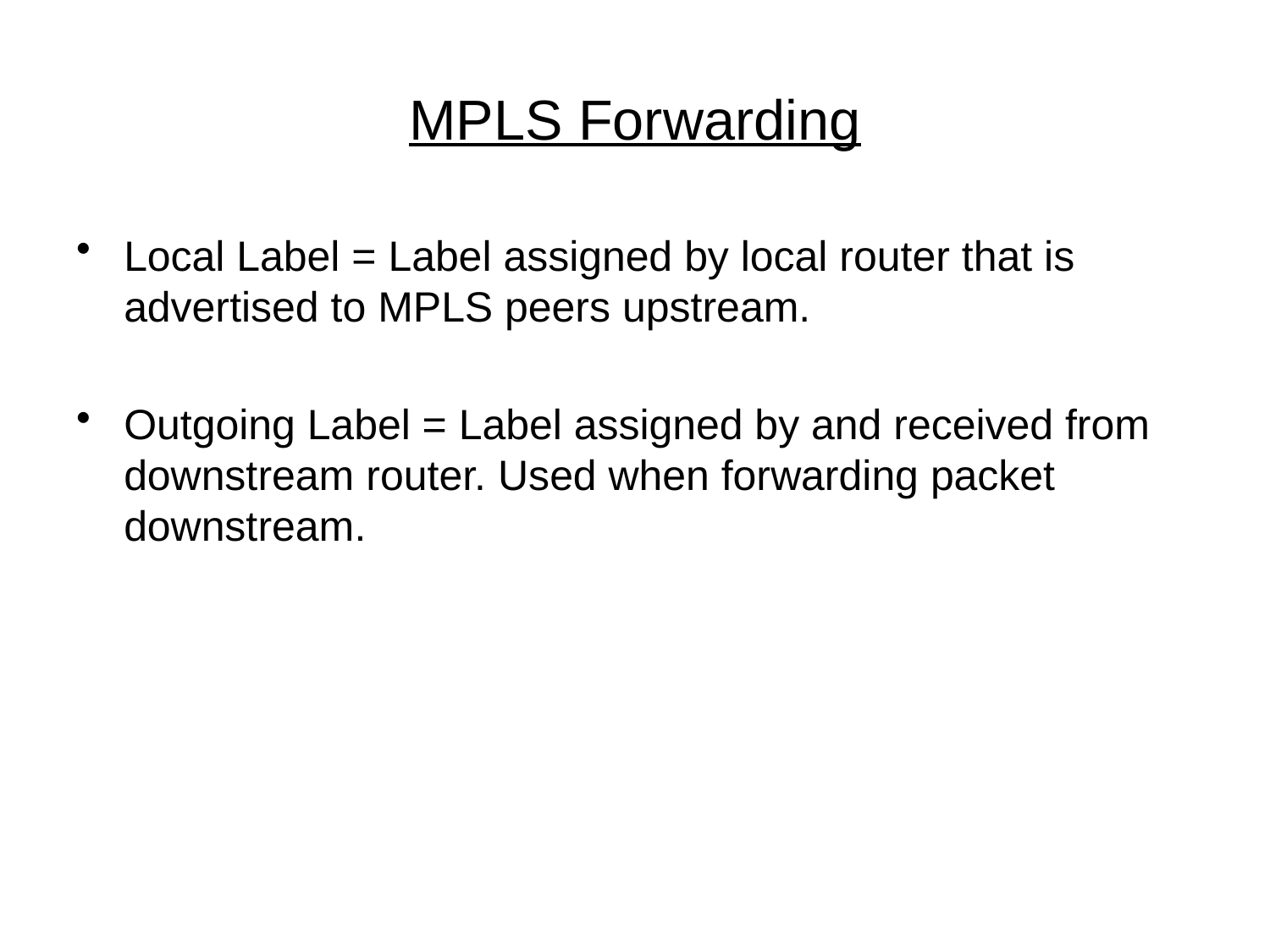

# MPLS Forwarding
Local Label = Label assigned by local router that is advertised to MPLS peers upstream.

Outgoing Label = Label assigned by and received from downstream router. Used when forwarding packet downstream.